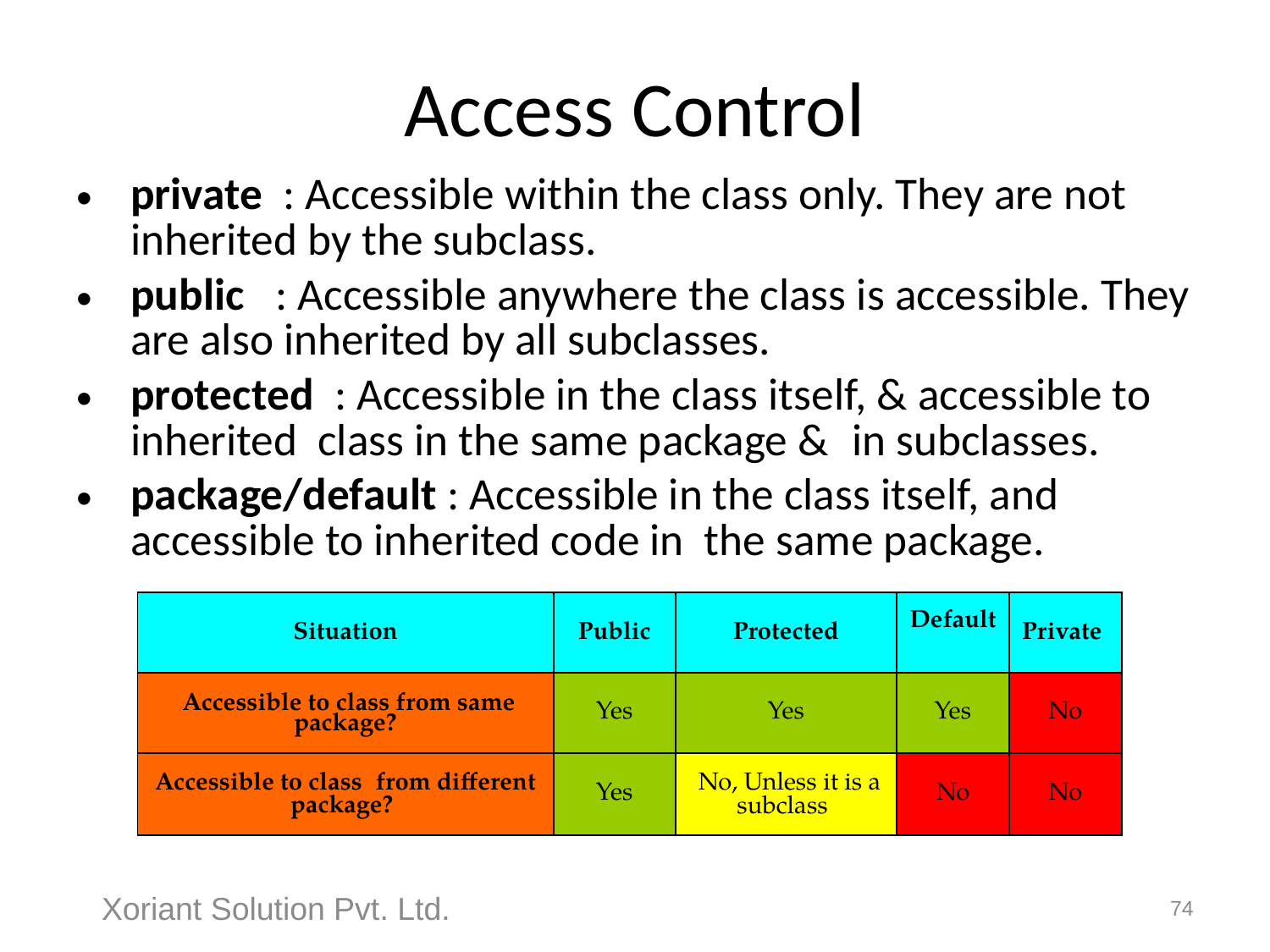

# Access Control
private  : Accessible within the class only. They are not  inherited by the subclass.
public   : Accessible anywhere the class is accessible. They are also inherited by all subclasses.
protected  : Accessible in the class itself, & accessible to inherited  class in the same package & 				 in subclasses.
package/default : Accessible in the class itself, and accessible to inherited code in  the same package.
| Situation | Public | Protected | Default | Private |
| --- | --- | --- | --- | --- |
| Accessible to class from same package? | Yes | Yes | Yes | No |
| Accessible to class  from different package? | Yes | No, Unless it is a subclass | No | No |
Xoriant Solution Pvt. Ltd.
74